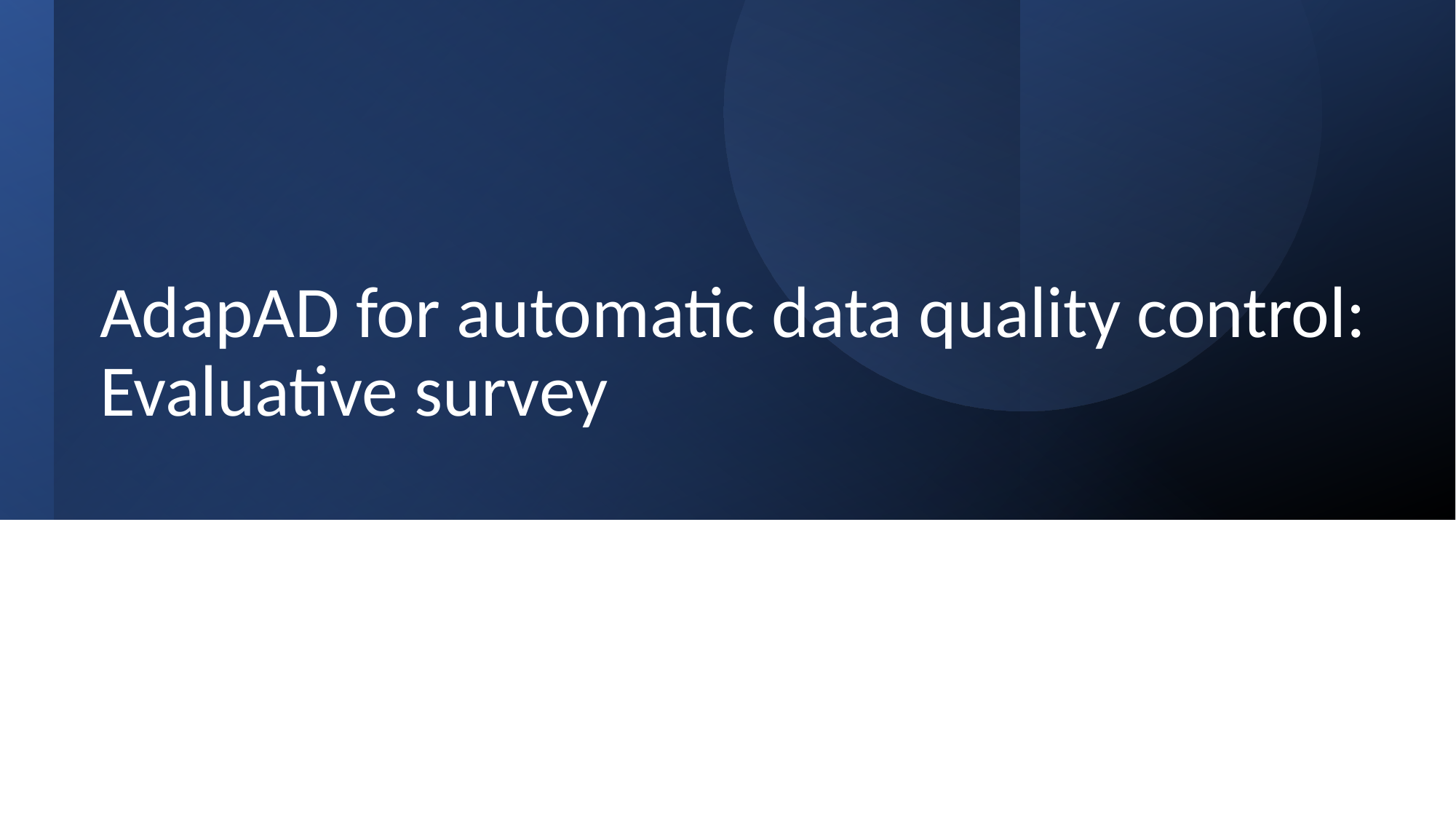

# AdapAD for automatic data quality control: Evaluative survey